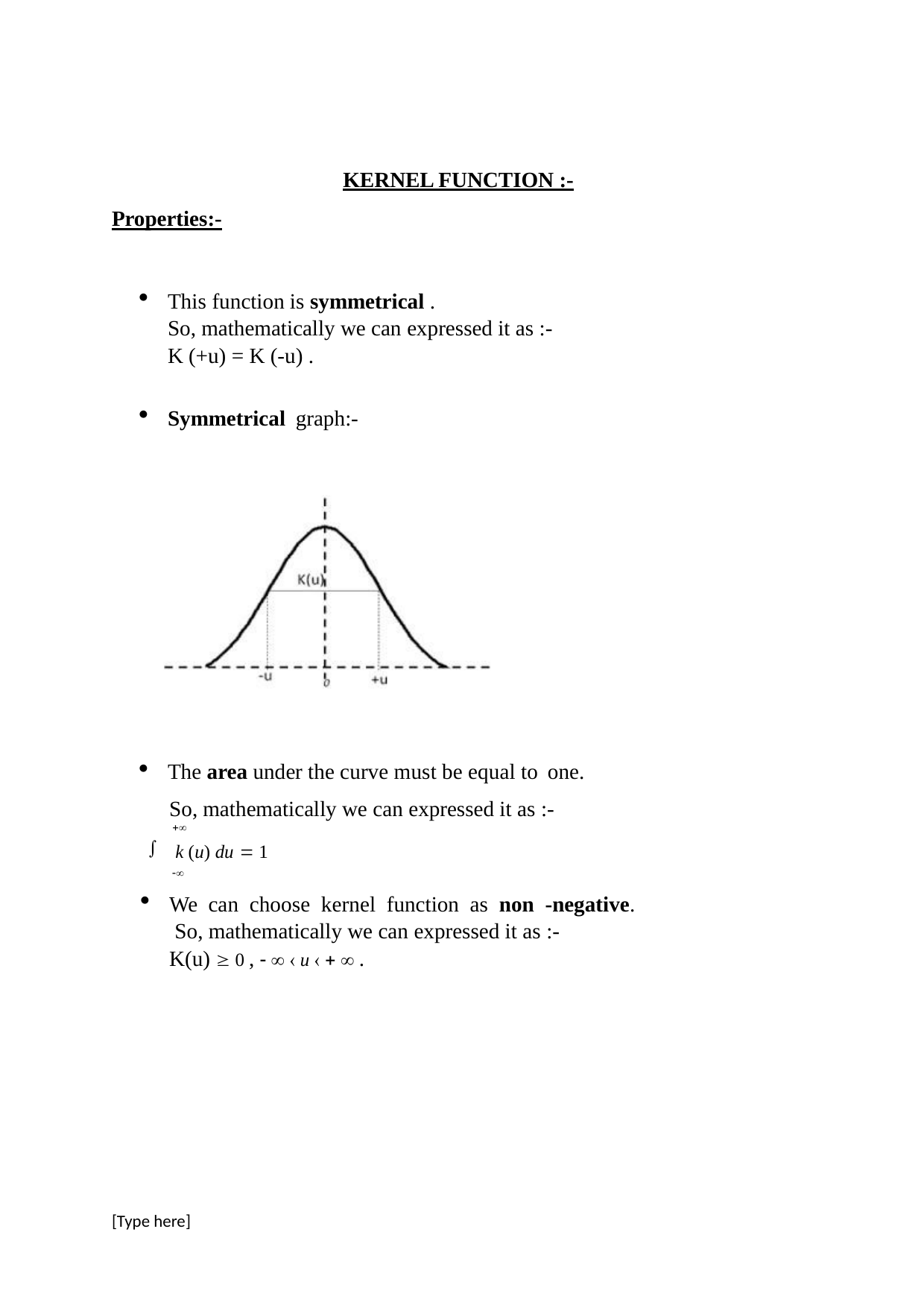

KERNEL FUNCTION :-
Properties:-

This function is symmetrical .
So, mathematically we can expressed it as :-  K (+u) = K (-u) .
Symmetrical graph:-

The area under the curve must be equal to one.
So, mathematically we can expressed it as :-
+∞
k (u) du = 1
−∞
We  can  choose  kernel  function  as  non -negative.  So, mathematically we can expressed it as :-
K(u) ≥ 0 , − ∞ 〈 u 〈 + ∞ .

[Type here]